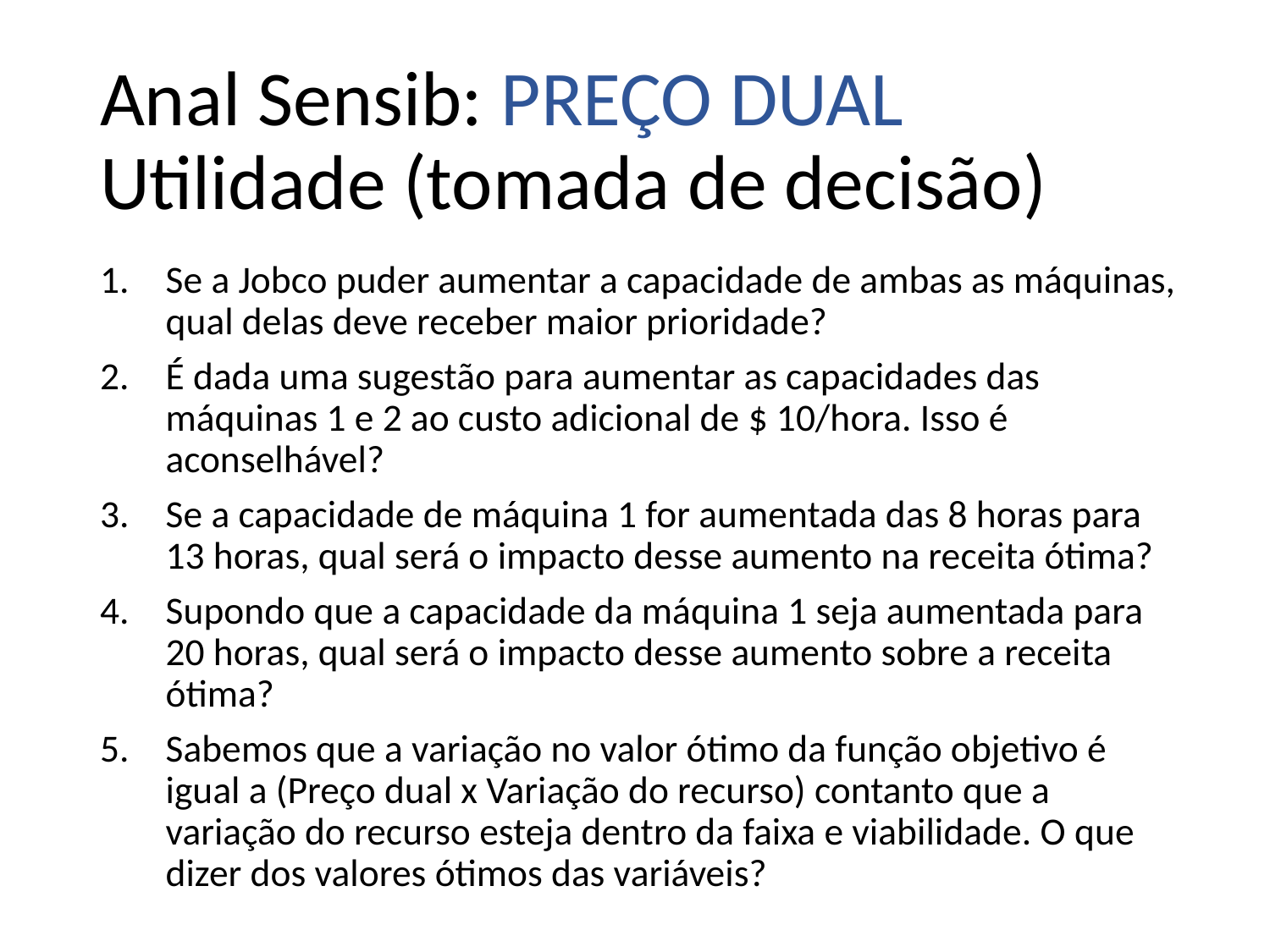

# Anal Sensib: PREÇO DUAL Utilidade (tomada de decisão)
Se a Jobco puder aumentar a capacidade de ambas as máquinas, qual delas deve receber maior prioridade?
É dada uma sugestão para aumentar as capacidades das máquinas 1 e 2 ao custo adicional de $ 10/hora. Isso é aconselhável?
Se a capacidade de máquina 1 for aumentada das 8 horas para 13 horas, qual será o impacto desse aumento na receita ótima?
Supondo que a capacidade da máquina 1 seja aumentada para 20 horas, qual será o impacto desse aumento sobre a receita ótima?
Sabemos que a variação no valor ótimo da função objetivo é igual a (Preço dual x Variação do recurso) contanto que a variação do recurso esteja dentro da faixa e viabilidade. O que dizer dos valores ótimos das variáveis?